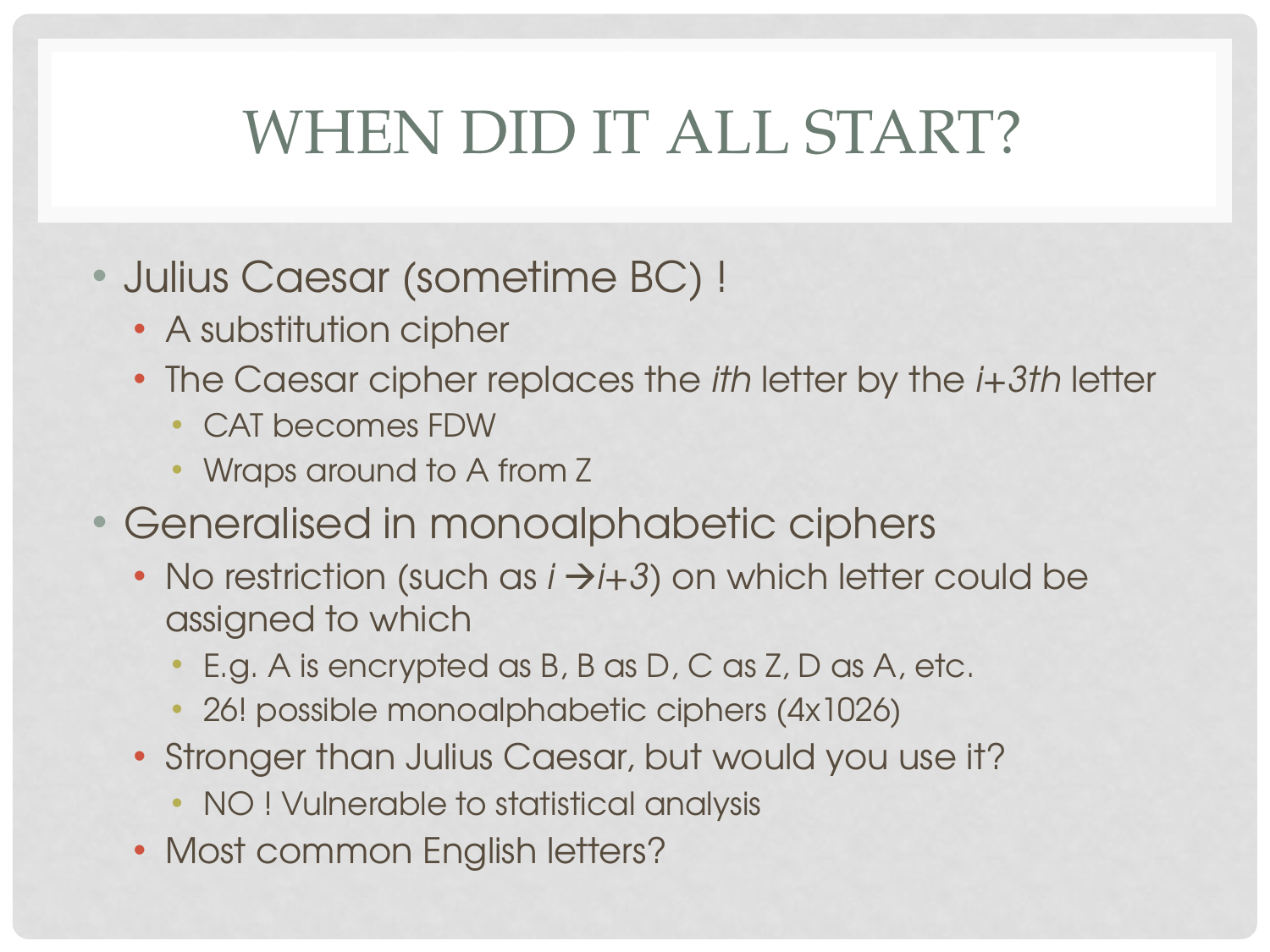

# WHEN DID IT ALL START?
Julius Caesar (sometime BC) !
A substitution cipher
The Caesar cipher replaces the ith letter by the i+3th letter
CAT becomes FDW
Wraps around to A from Z
Generalised in monoalphabetic ciphers
No restriction (such as i 🡪i+3) on which letter could be assigned to which
E.g. A is encrypted as B, B as D, C as Z, D as A, etc.
26! possible monoalphabetic ciphers (4x1026)
Stronger than Julius Caesar, but would you use it?
NO ! Vulnerable to statistical analysis
Most common English letters?